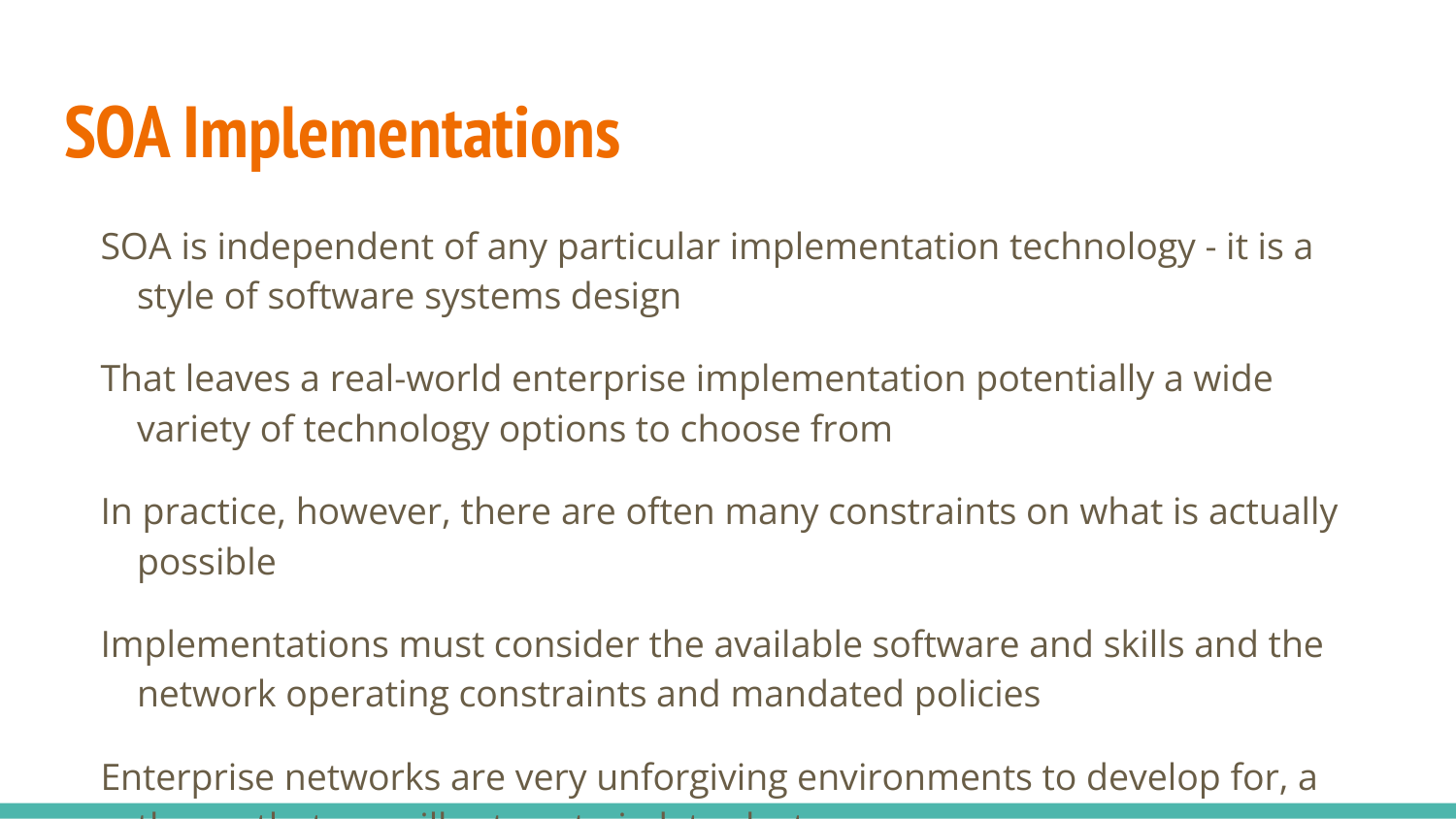

# SOA Implementations
SOA is independent of any particular implementation technology - it is a style of software systems design
That leaves a real-world enterprise implementation potentially a wide variety of technology options to choose from
In practice, however, there are often many constraints on what is actually possible
Implementations must consider the available software and skills and the network operating constraints and mandated policies
Enterprise networks are very unforgiving environments to develop for, a theme that we will return to in later lectures